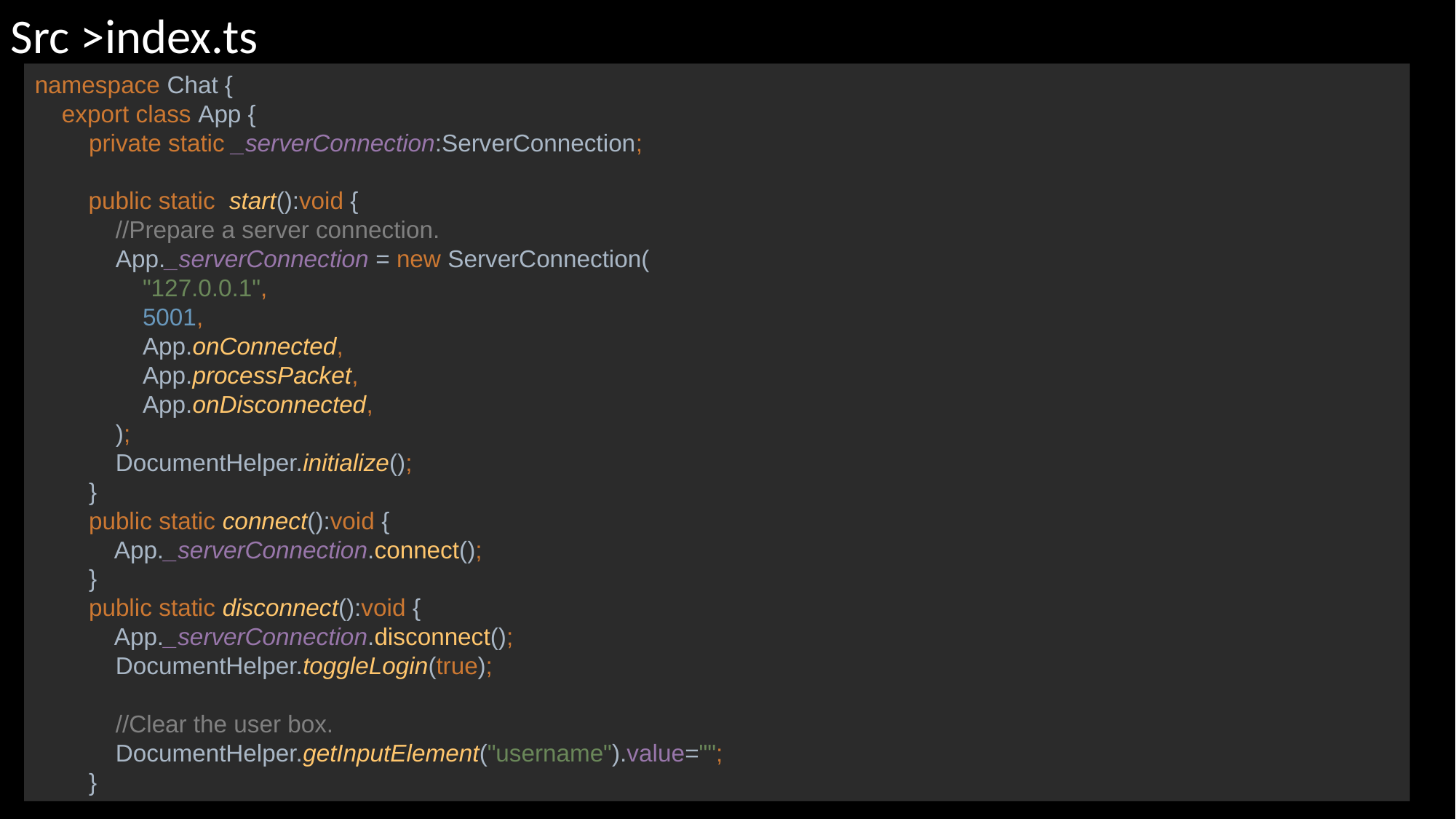

Src >index.ts
namespace Chat {
    export class App {
        private static _serverConnection:ServerConnection;
        public static  start():void {
            //Prepare a server connection.
            App._serverConnection = new ServerConnection(
                "127.0.0.1",
                5001,
                App.onConnected,
                App.processPacket,
                App.onDisconnected,
            );
            DocumentHelper.initialize();
        }
        public static connect():void {
            App._serverConnection.connect();
        }
        public static disconnect():void {
            App._serverConnection.disconnect();
            DocumentHelper.toggleLogin(true);
            //Clear the user box.
            DocumentHelper.getInputElement("username").value="";
        }